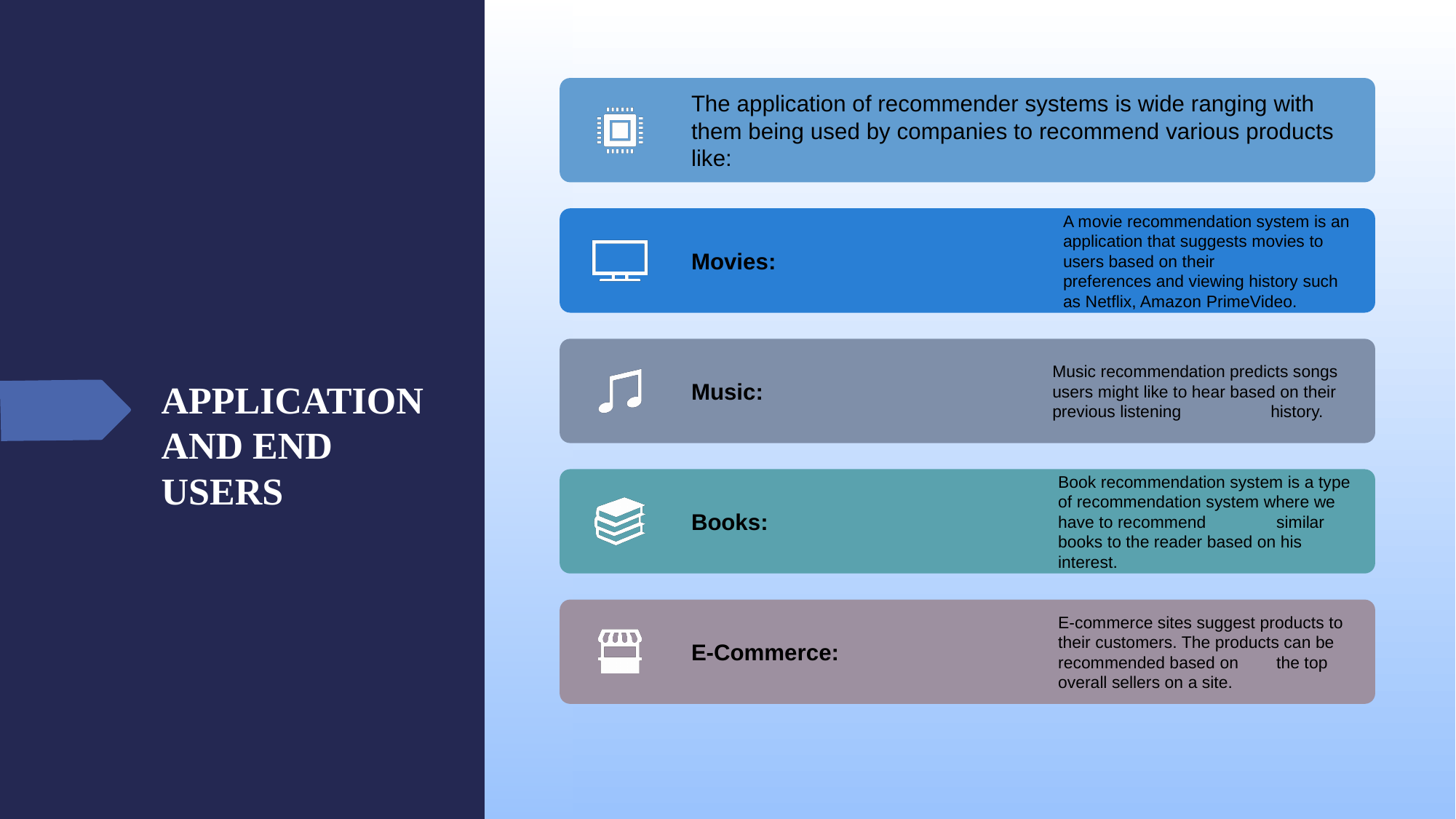

The application of recommender systems is wide ranging with them being used by companies to recommend various products like:
Movies:
A movie recommendation system is an application that suggests movies to  users based on their 	preferences and viewing history such as Netflix, Amazon PrimeVideo.
Music:
Music recommendation predicts songs users might like to hear based on their previous listening 	history.
Books:
Book recommendation system is a type of recommendation system where we have to recommend 	similar books to the reader based on his interest.
E-Commerce:
E-commerce sites suggest products to their customers. The products can be recommended based on 	the top overall sellers on a site.
# APPLICATION AND END USERS